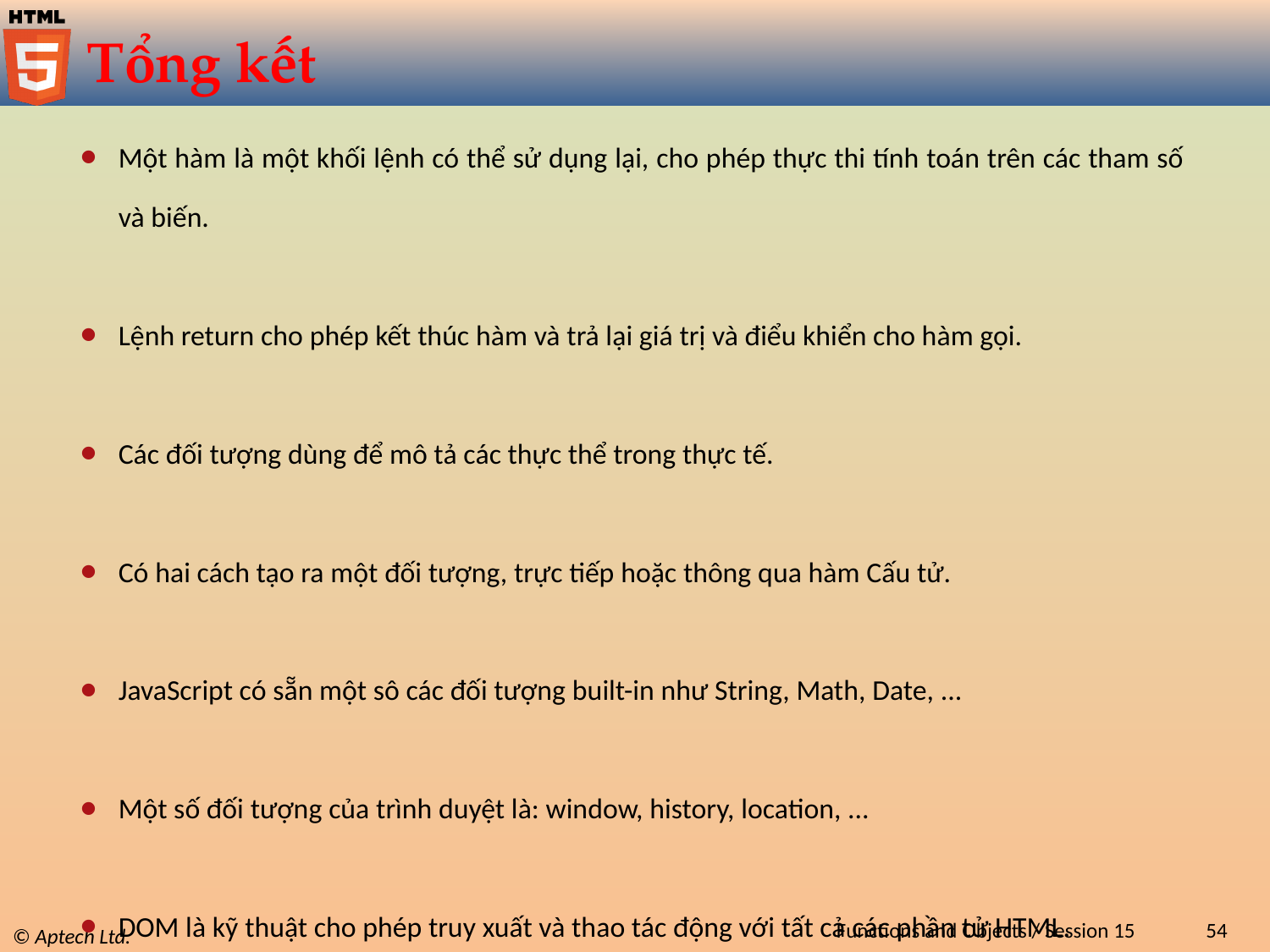

# Tổng kết
Một hàm là một khối lệnh có thể sử dụng lại, cho phép thực thi tính toán trên các tham số và biến.

Lệnh return cho phép kết thúc hàm và trả lại giá trị và điểu khiển cho hàm gọi.

Các đối tượng dùng để mô tả các thực thể trong thực tế.

Có hai cách tạo ra một đối tượng, trực tiếp hoặc thông qua hàm Cấu tử.

JavaScript có sẵn một sô các đối tượng built-in như String, Math, Date, ...

Một số đối tượng của trình duyệt là: window, history, location, ...

DOM là kỹ thuật cho phép truy xuất và thao tác động với tất cả các phần tử HTML.
Functions and Objects / Session 15
54